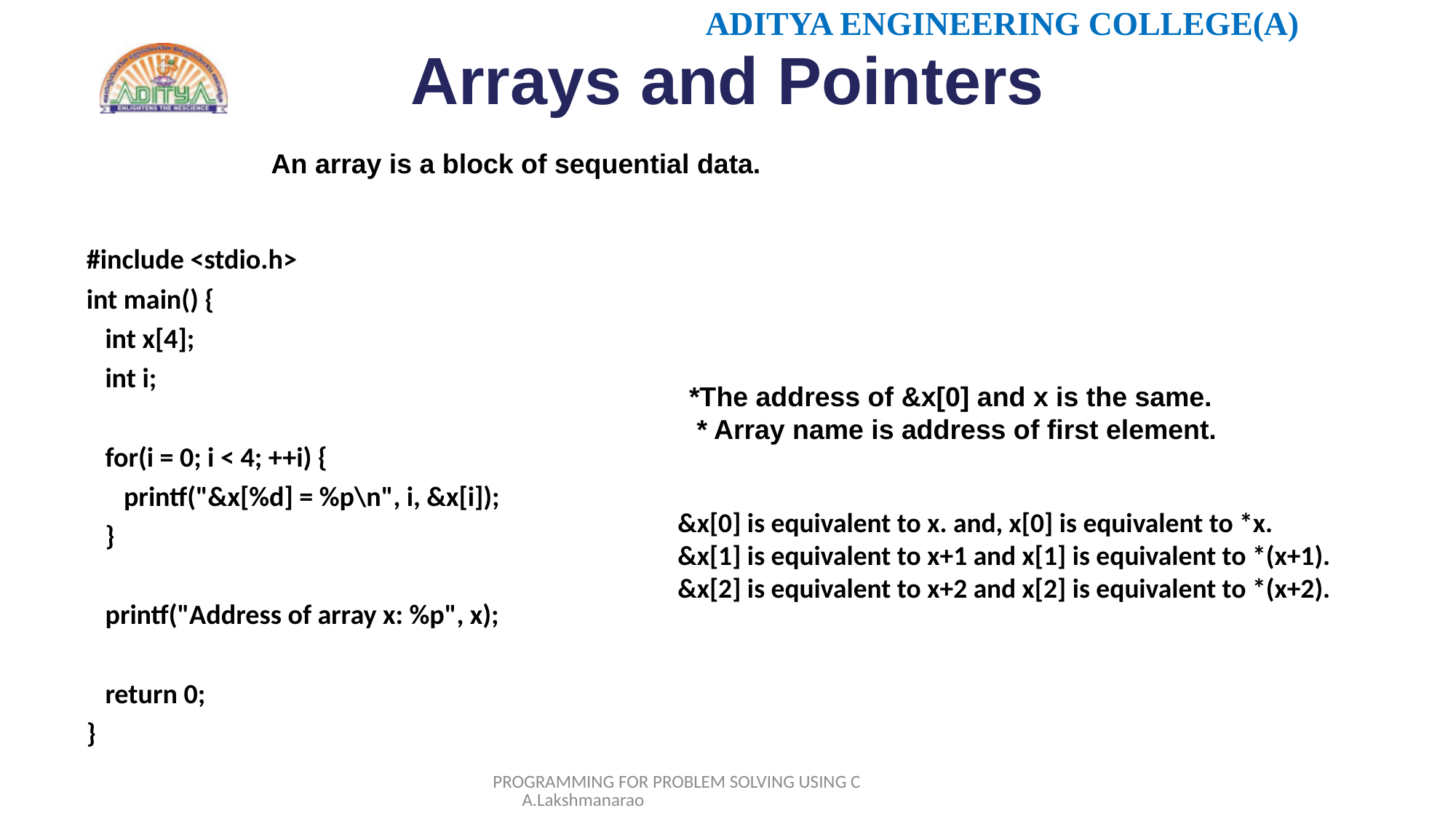

# Arrays and Pointers
An array is a block of sequential data.

#include <stdio.h>
int main() {
   int x[4];
   int i;

   for(i = 0; i < 4; ++i) {
      printf("&x[%d] = %p\n", i, &x[i]);
   }

   printf("Address of array x: %p", x);

   return 0;
}
*The address of &x[0] and x is the same.
 * Array name is address of first element.
&x[0] is equivalent to x. and, x[0] is equivalent to *x.
&x[1] is equivalent to x+1 and x[1] is equivalent to *(x+1).
&x[2] is equivalent to x+2 and x[2] is equivalent to *(x+2).
PROGRAMMING FOR PROBLEM SOLVING USING C                               A.Lakshmanarao